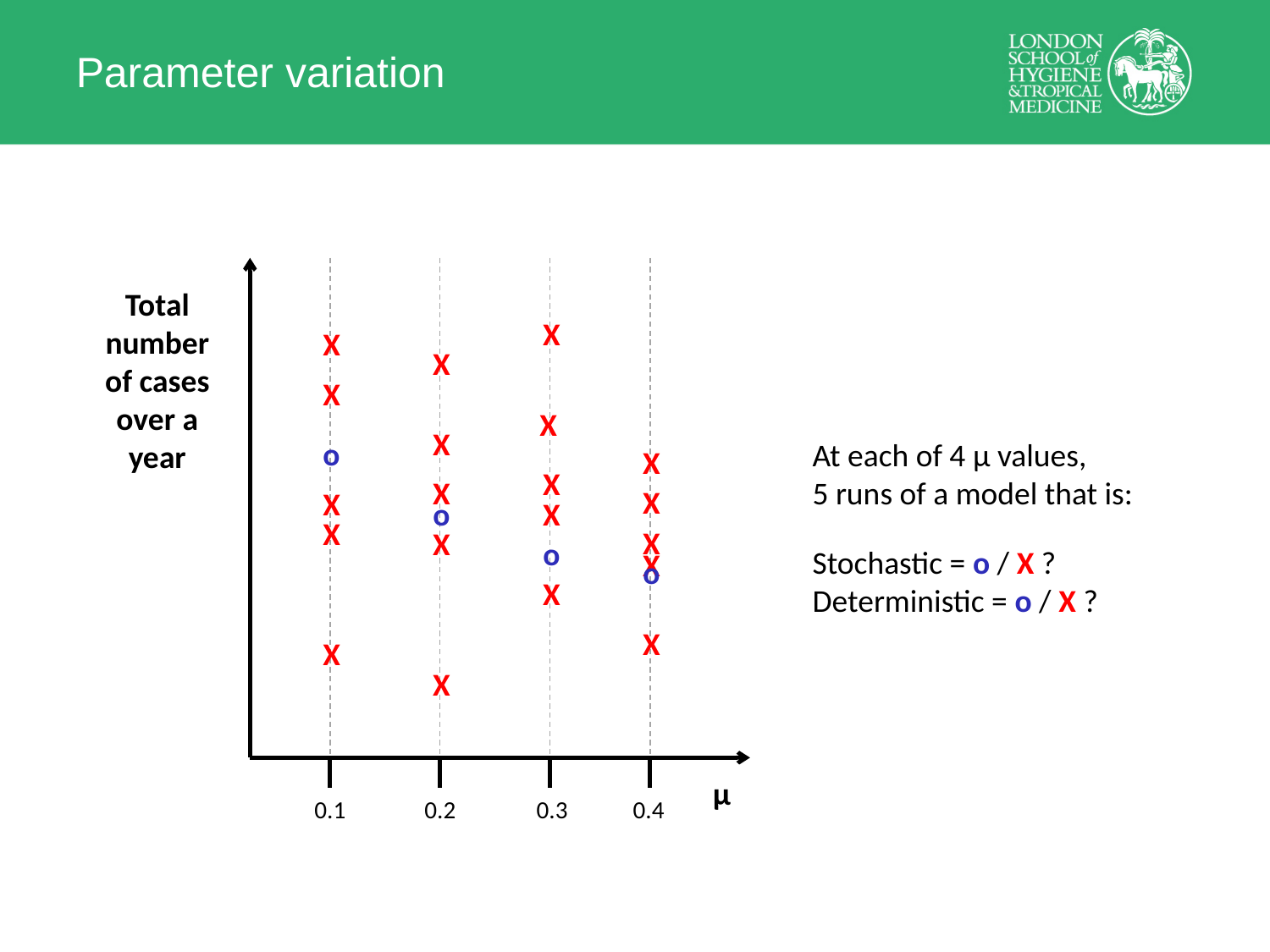

# Parameter variation
Total number of cases over a year
X
X
X
X
X
X
o
X
X
X
X
X
o
X
X
X
X
o
X
o
X
X
X
X
μ
0.1
0.2
0.3
0.4
At each of 4 μ values,
5 runs of a model that is:
Stochastic = o / X ?
Deterministic = o / X ?